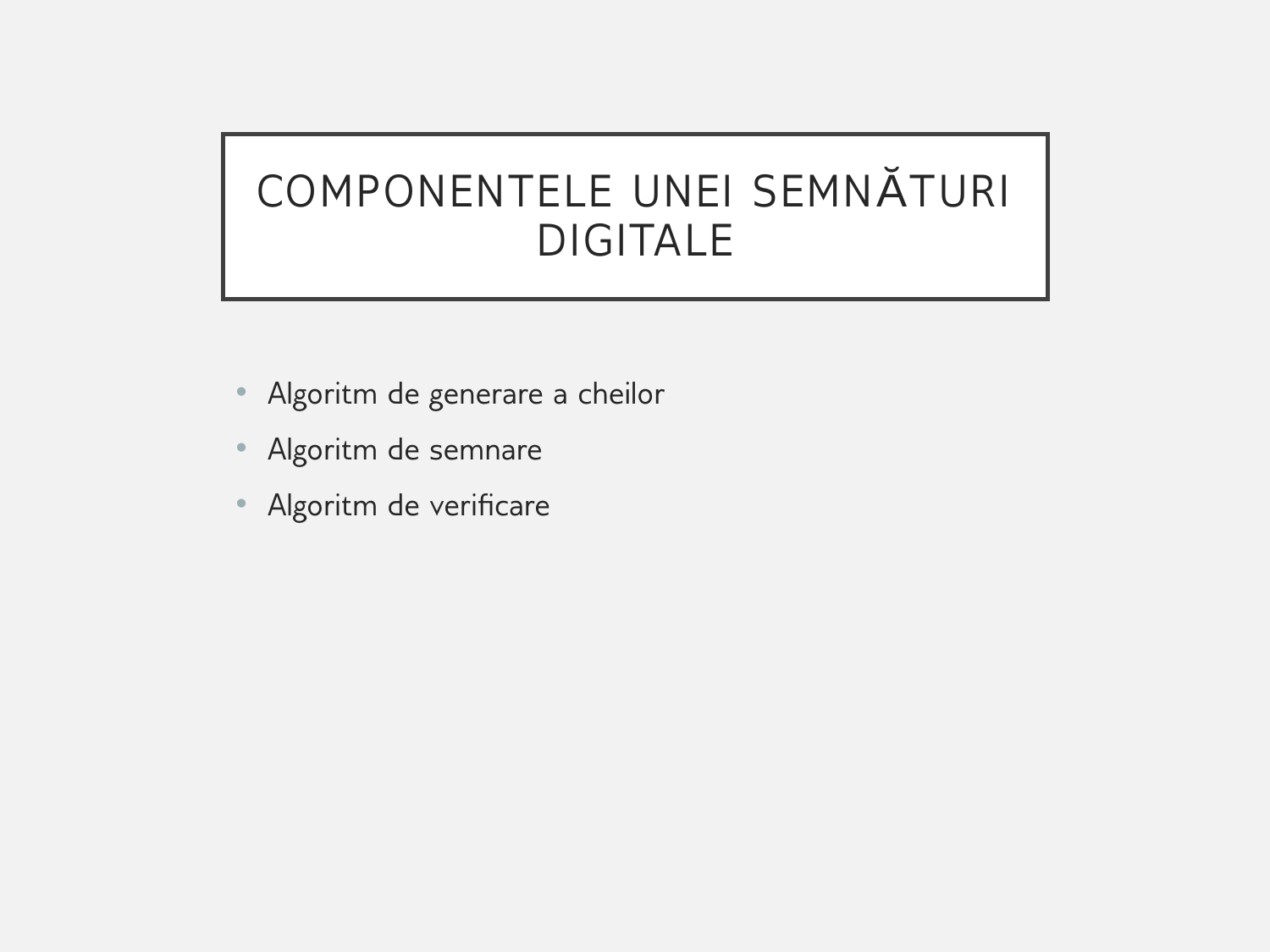

# Componentele unei semnături digitale
Algoritm de generare a cheilor
Algoritm de semnare
Algoritm de verificare